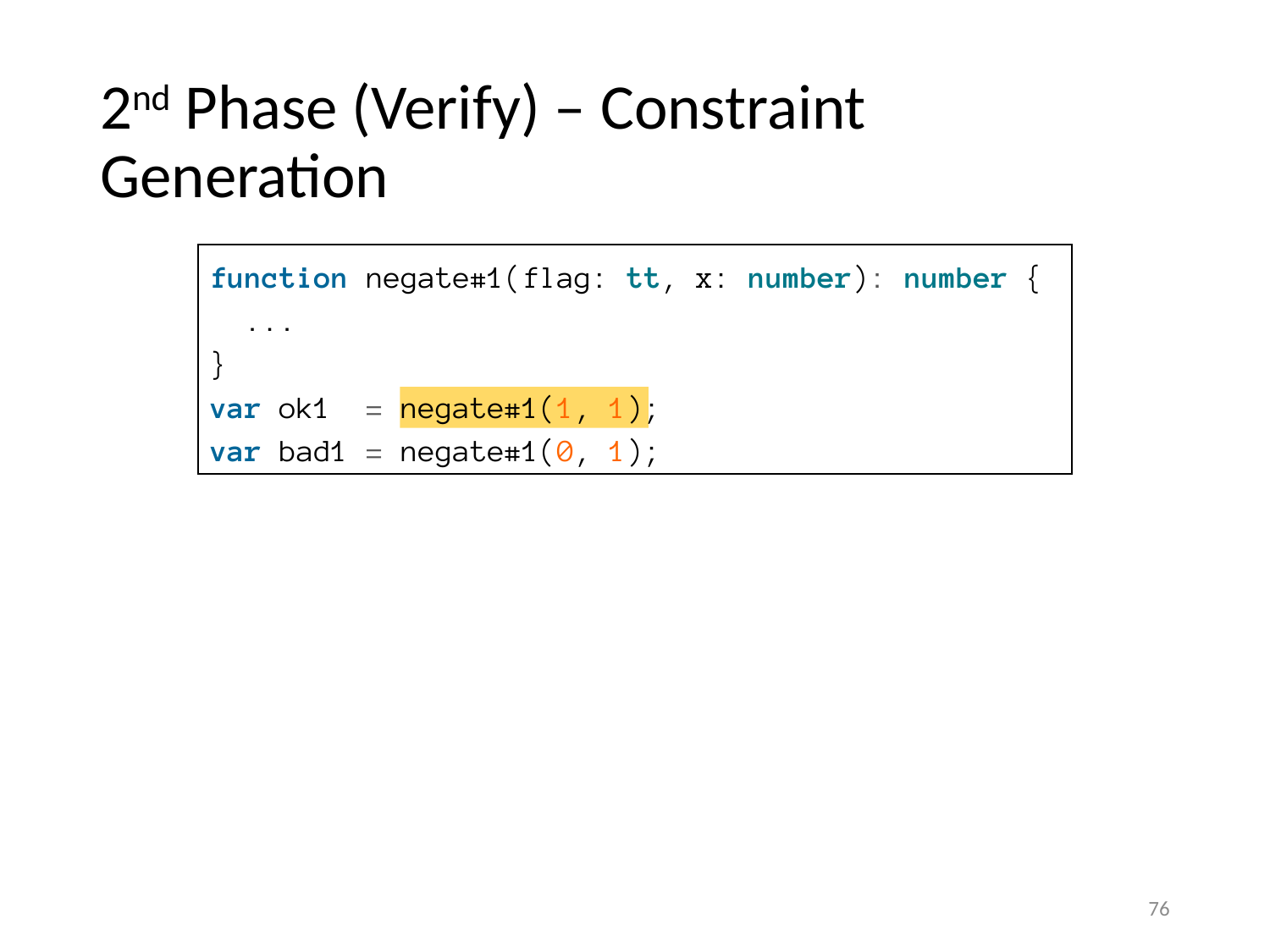

# 2nd Phase (Verify) – Constraint Generation
function negate#1(flag: tt, x: number): number {
  ...
}
var ok1  = negate#1(1, 1);
var bad1 = negate#1(0, 1);

76